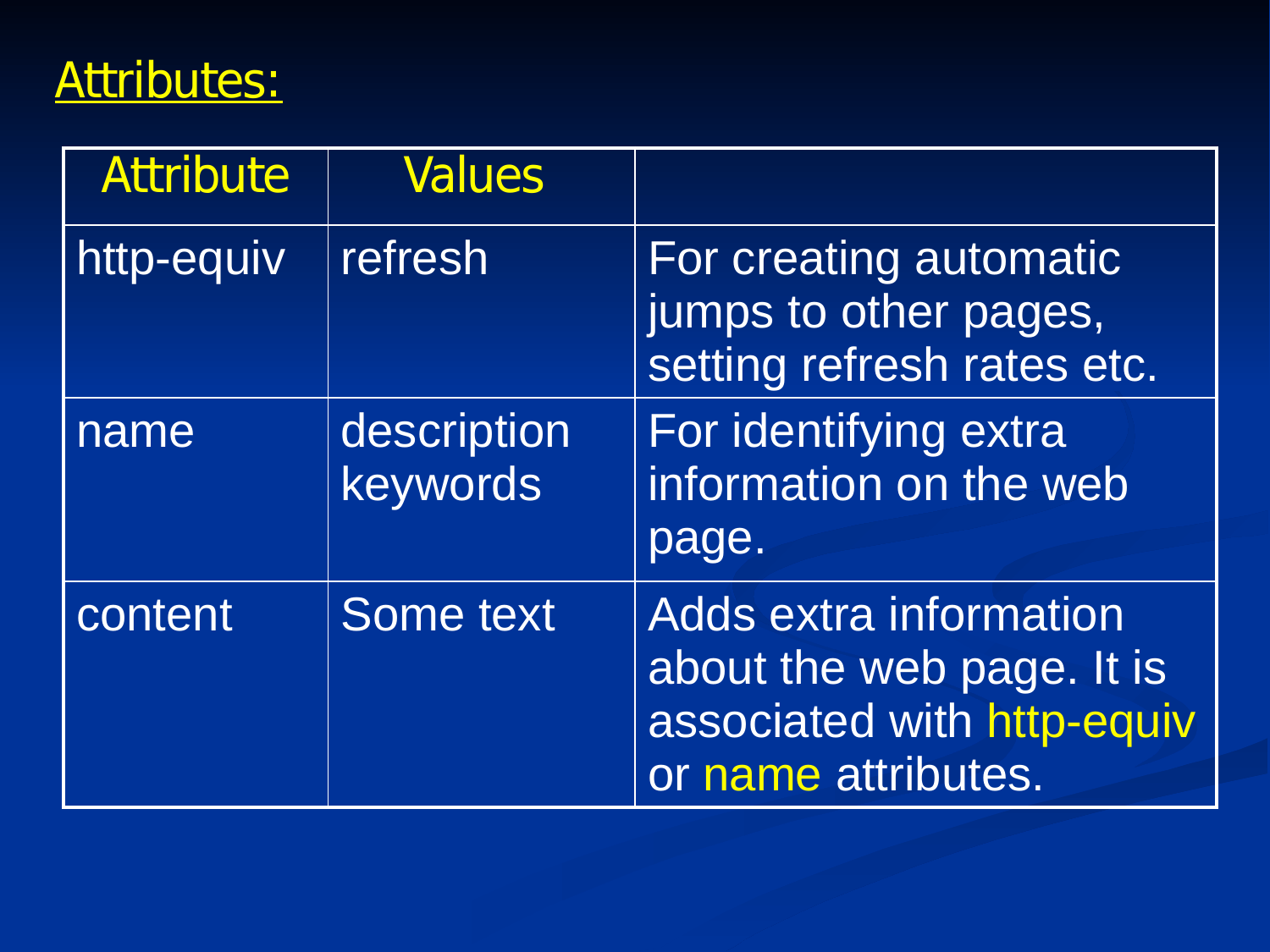

Attributes:

| Attribute | Values |  |
| --- | --- | --- |
| http-equiv | refresh | For creating automatic jumps to other pages, setting refresh rates etc. |
| name | description keywords | For identifying extra information on the web page. |
| content | Some text | Adds extra information about the web page. It is associated with http-equiv or name attributes. |